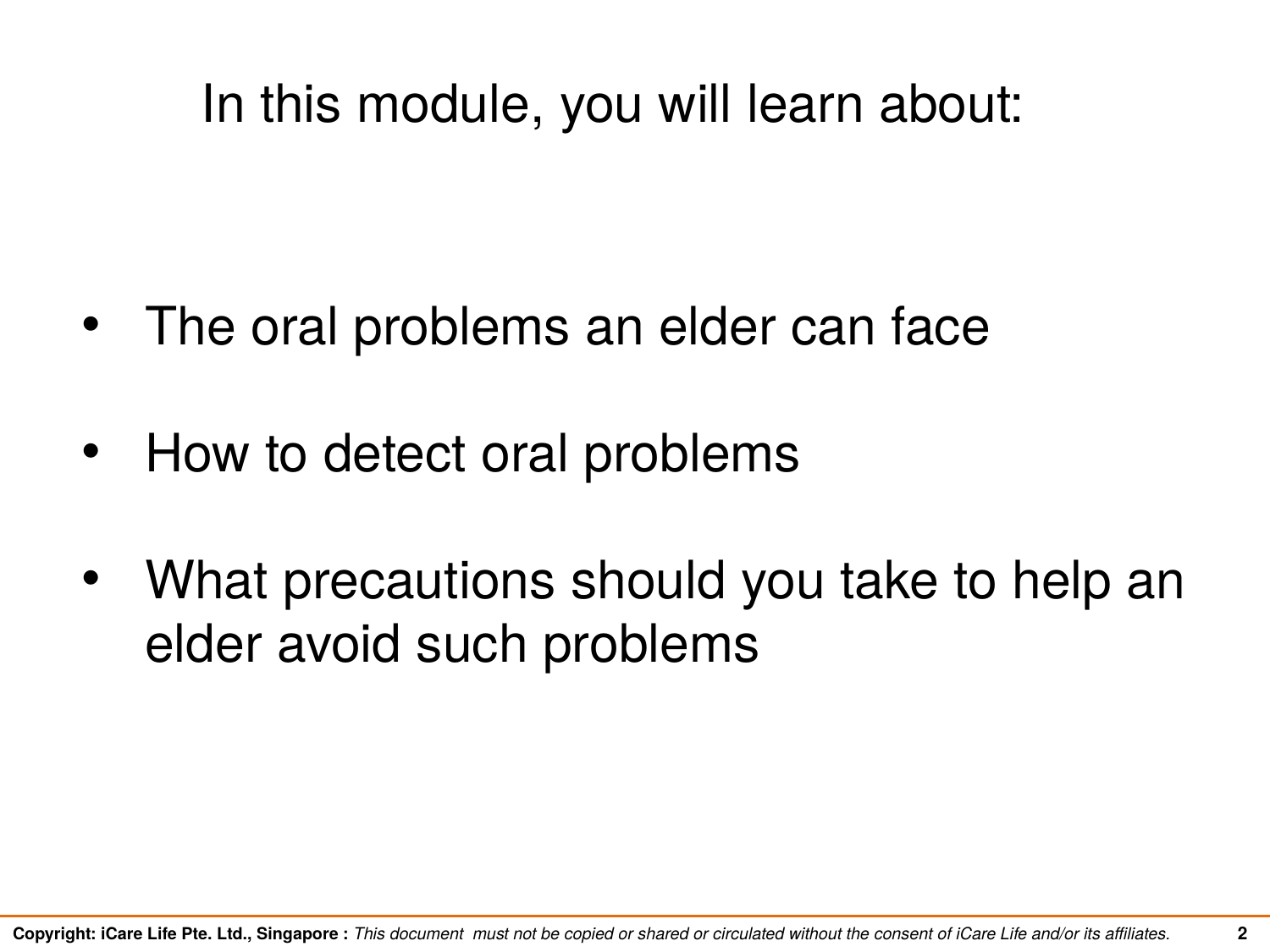

In this module, you will learn about:
The oral problems an elder can face

How to detect oral problems

What precautions should you take to help an elder avoid such problems
2